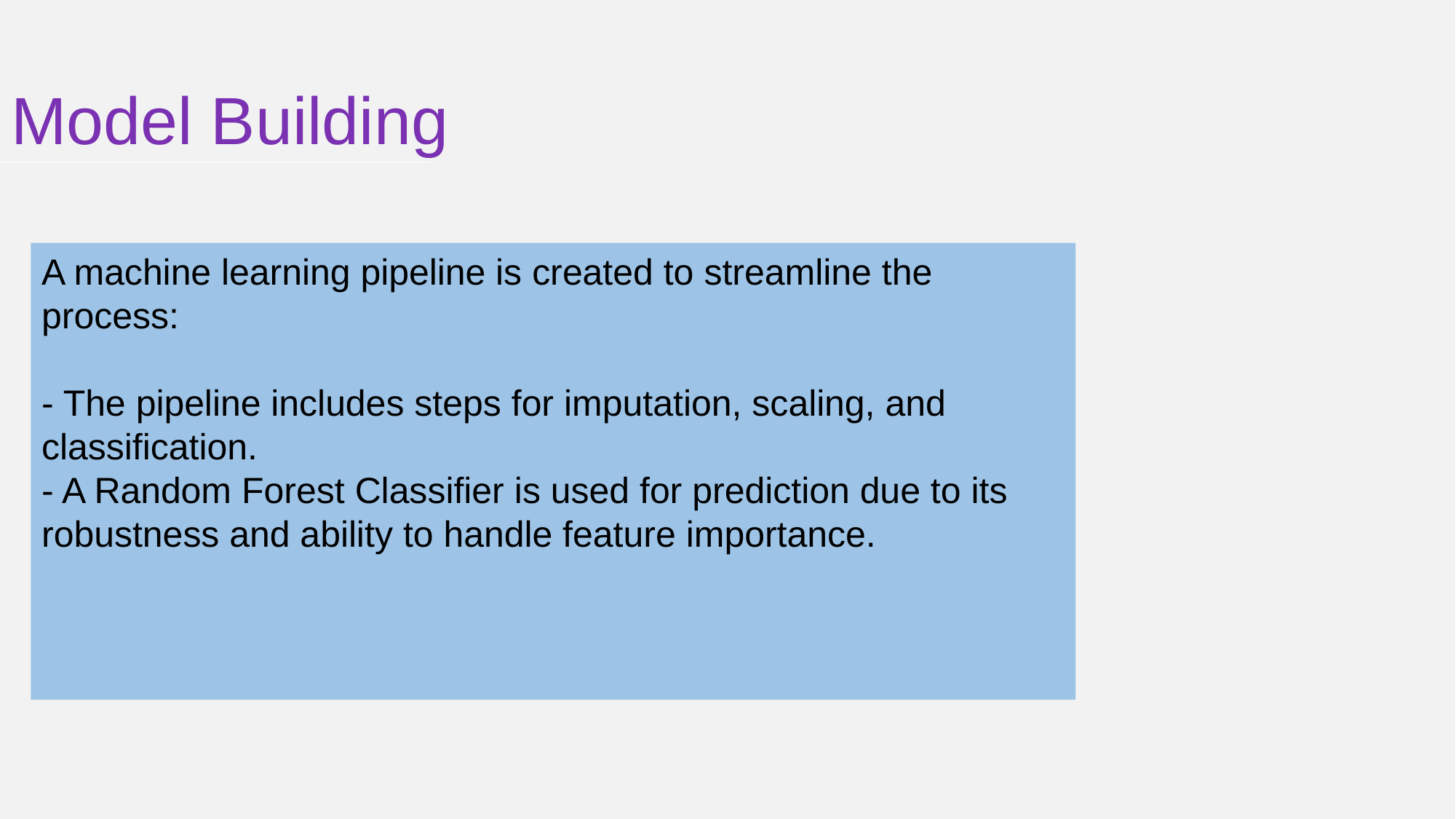

Model Building
A machine learning pipeline is created to streamline the process:

- The pipeline includes steps for imputation, scaling, and classification.
- A Random Forest Classifier is used for prediction due to its robustness and ability to handle feature importance.